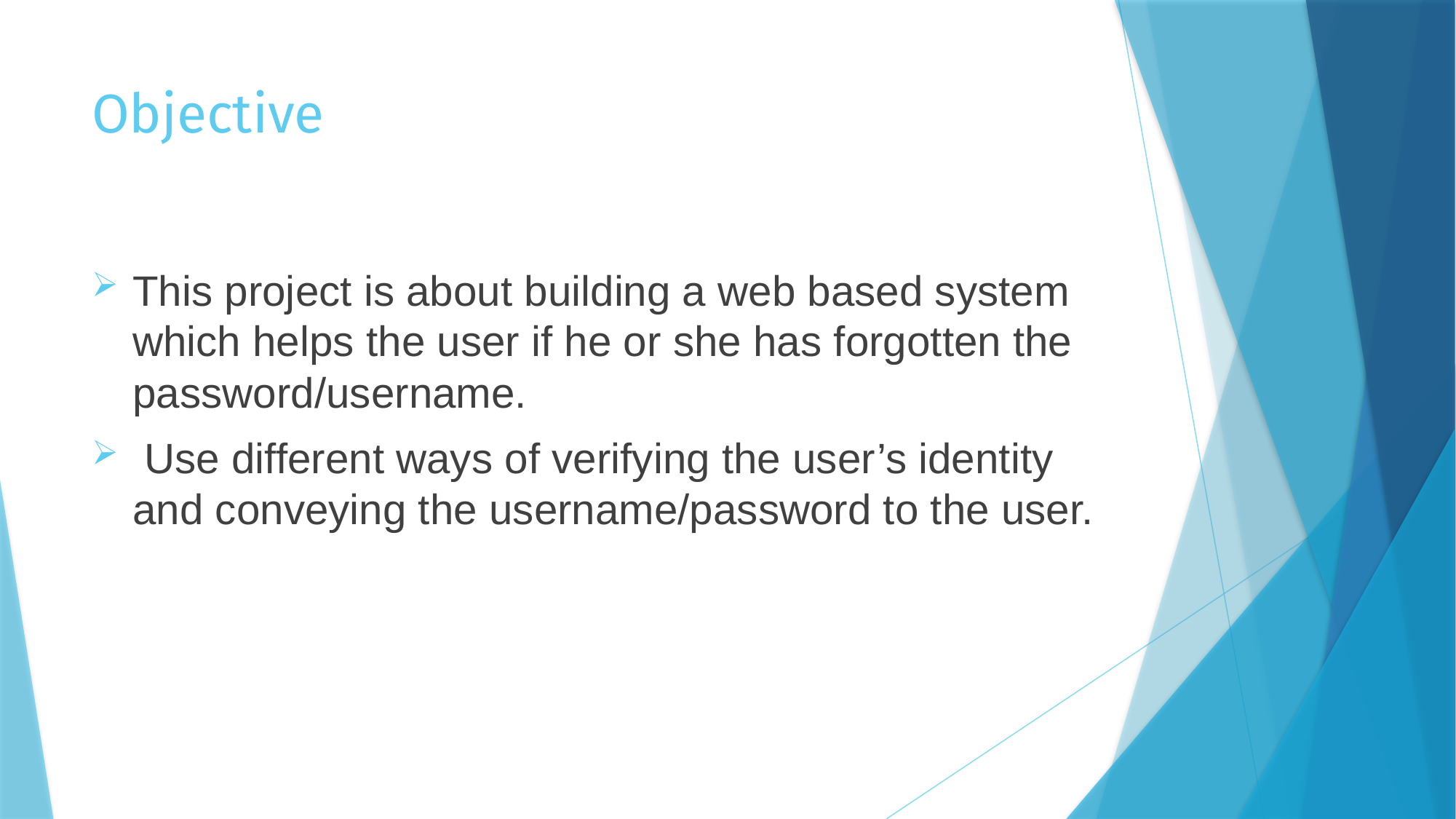

# Objective
This project is about building a web based system which helps the user if he or she has forgotten the password/username.
 Use different ways of verifying the user’s identity and conveying the username/password to the user.